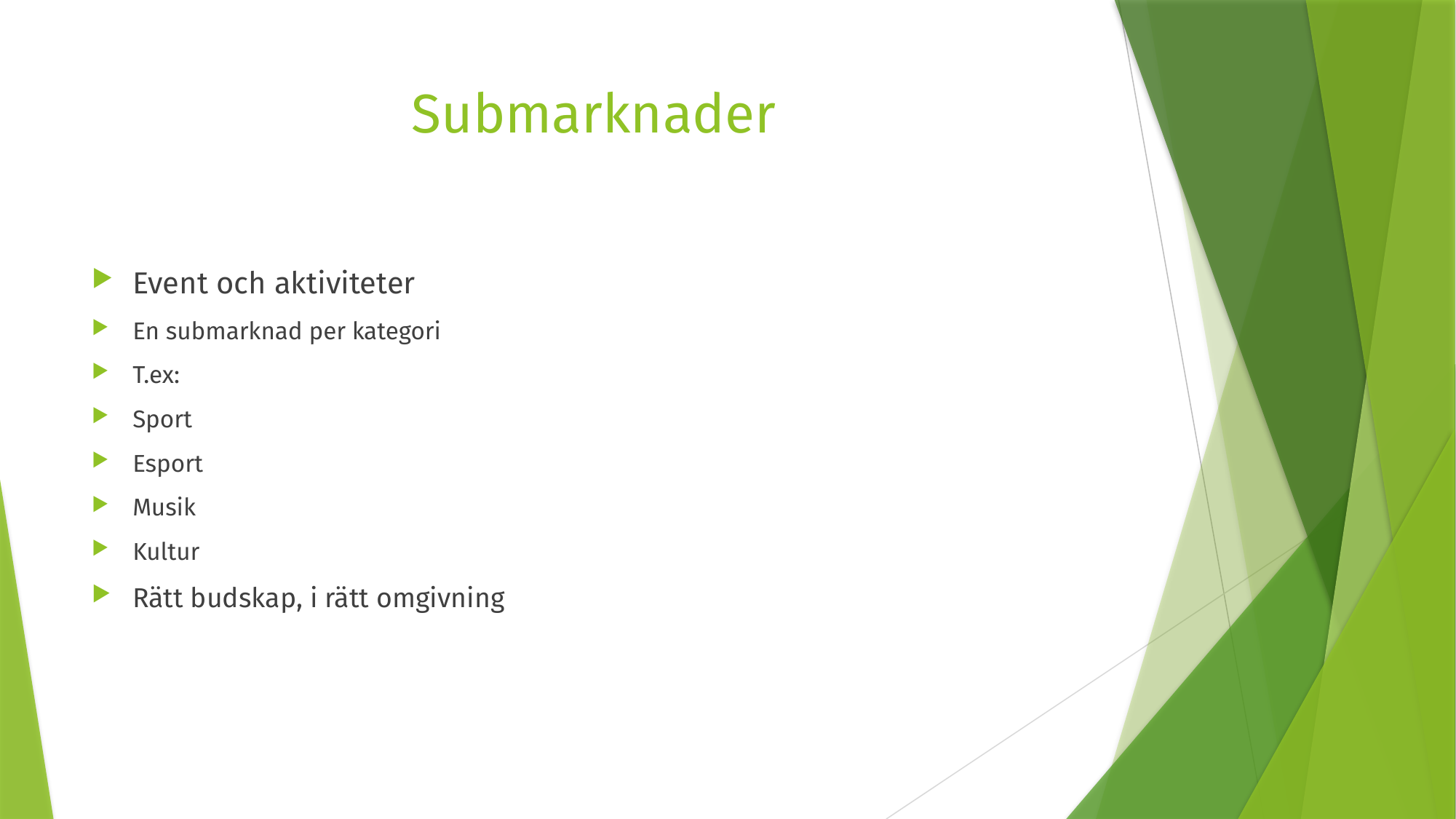

# Submarknader
Event och aktiviteter
En submarknad per kategori
T.ex:
Sport
Esport
Musik
Kultur
Rätt budskap, i rätt omgivning